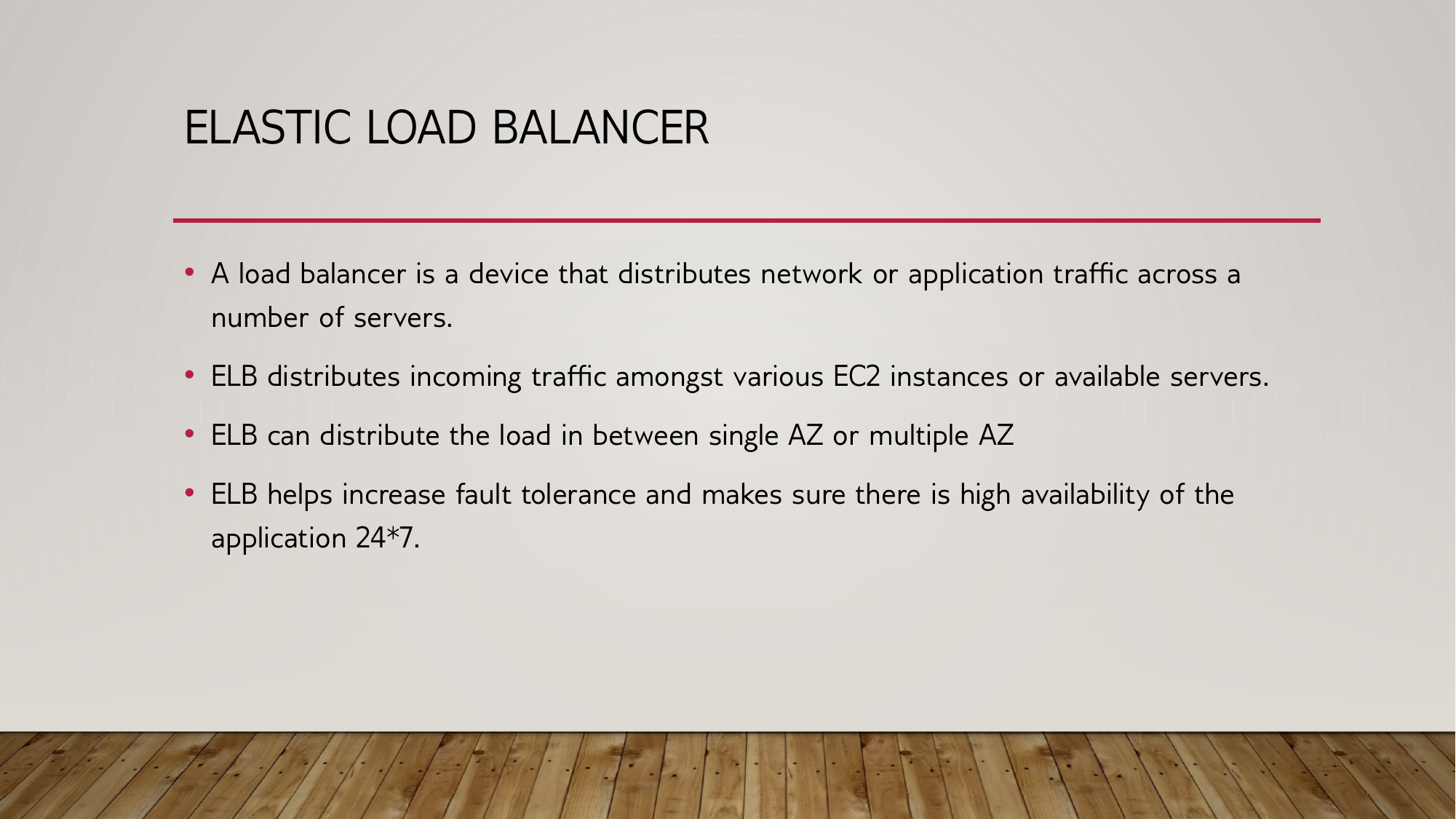

# Elastic load balancer
A load balancer is a device that distributes network or application traffic across a number of servers.
ELB distributes incoming traffic amongst various EC2 instances or available servers.
ELB can distribute the load in between single AZ or multiple AZ
ELB helps increase fault tolerance and makes sure there is high availability of the application 24*7.